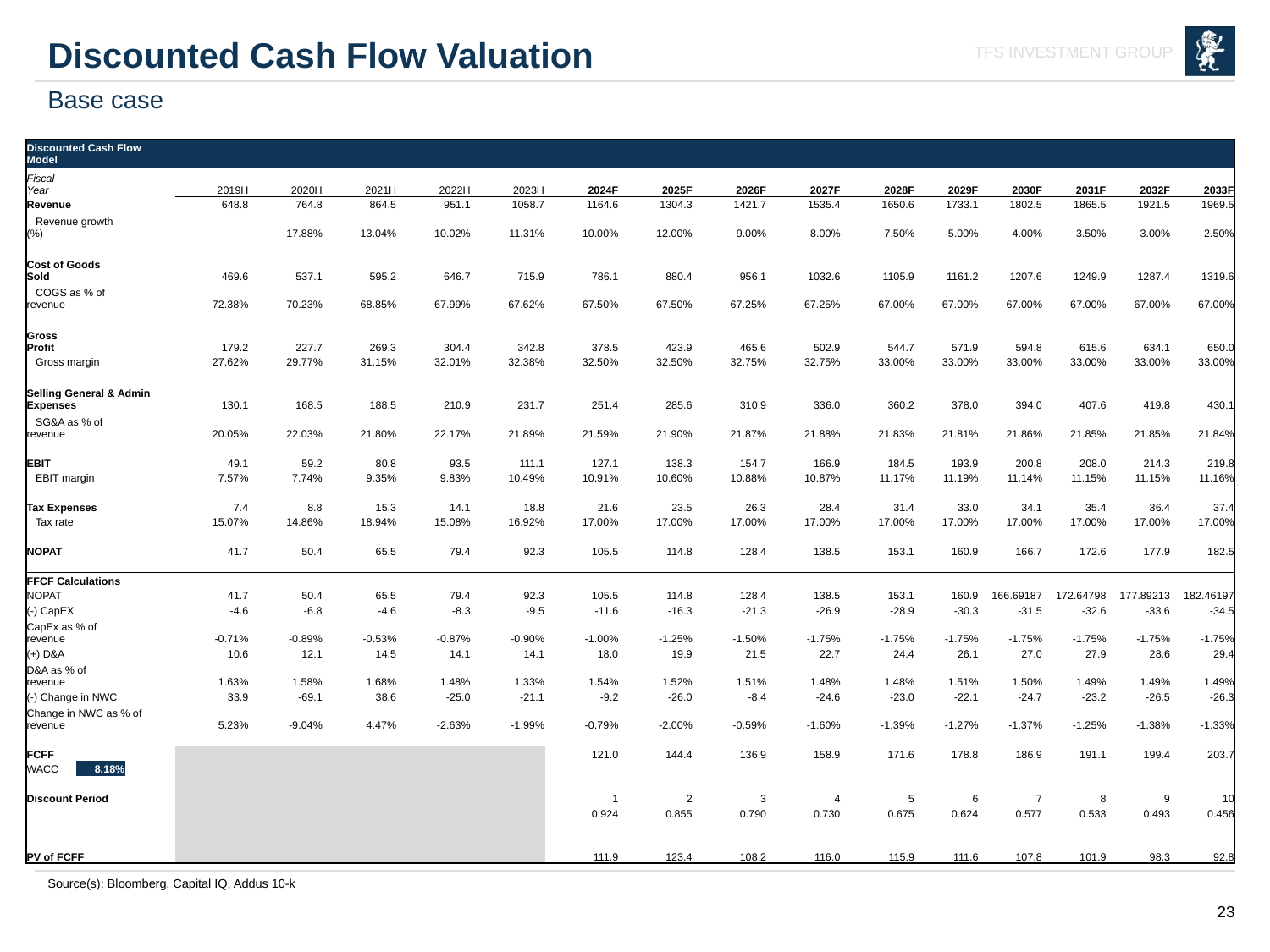

# Discounted Cash Flow Valuation
Base case
| Discounted Cash Flow Model |  |  |  |  |  |  |  |  |  |  |  |  |  |  |  |  |  |  |
| --- | --- | --- | --- | --- | --- | --- | --- | --- | --- | --- | --- | --- | --- | --- | --- | --- | --- | --- |
| Fiscal Year |  |  |  | 2019H | 2020H | 2021H | 2022H | 2023H | 2024F | 2025F | 2026F | 2027F | 2028F | 2029F | 2030F | 2031F | 2032F | 2033F |
| Revenue |  |  |  | 648.8 | 764.8 | 864.5 | 951.1 | 1058.7 | 1164.6 | 1304.3 | 1421.7 | 1535.4 | 1650.6 | 1733.1 | 1802.5 | 1865.5 | 1921.5 | 1969.5 |
| Revenue growth (%) |  |  |  |  | 17.88% | 13.04% | 10.02% | 11.31% | 10.00% | 12.00% | 9.00% | 8.00% | 7.50% | 5.00% | 4.00% | 3.50% | 3.00% | 2.50% |
|  |  |  |  |  |  |  |  |  |  |  |  |  |  |  |  |  |  |  |
| Cost of Goods Sold |  |  |  | 469.6 | 537.1 | 595.2 | 646.7 | 715.9 | 786.1 | 880.4 | 956.1 | 1032.6 | 1105.9 | 1161.2 | 1207.6 | 1249.9 | 1287.4 | 1319.6 |
| COGS as % of revenue |  |  |  | 72.38% | 70.23% | 68.85% | 67.99% | 67.62% | 67.50% | 67.50% | 67.25% | 67.25% | 67.00% | 67.00% | 67.00% | 67.00% | 67.00% | 67.00% |
|  |  |  |  |  |  |  |  |  |  |  |  |  |  |  |  |  |  |  |
| Gross Profit |  |  |  | 179.2 | 227.7 | 269.3 | 304.4 | 342.8 | 378.5 | 423.9 | 465.6 | 502.9 | 544.7 | 571.9 | 594.8 | 615.6 | 634.1 | 650.0 |
| Gross margin |  |  |  | 27.62% | 29.77% | 31.15% | 32.01% | 32.38% | 32.50% | 32.50% | 32.75% | 32.75% | 33.00% | 33.00% | 33.00% | 33.00% | 33.00% | 33.00% |
|  |  |  |  |  |  |  |  |  |  |  |  |  |  |  |  |  |  |  |
| Selling General & Admin Expenses |  |  |  | 130.1 | 168.5 | 188.5 | 210.9 | 231.7 | 251.4 | 285.6 | 310.9 | 336.0 | 360.2 | 378.0 | 394.0 | 407.6 | 419.8 | 430.1 |
| SG&A as % of revenue |  |  |  | 20.05% | 22.03% | 21.80% | 22.17% | 21.89% | 21.59% | 21.90% | 21.87% | 21.88% | 21.83% | 21.81% | 21.86% | 21.85% | 21.85% | 21.84% |
|  |  |  |  |  |  |  |  |  |  |  |  |  |  |  |  |  |  |  |
| EBIT |  |  |  | 49.1 | 59.2 | 80.8 | 93.5 | 111.1 | 127.1 | 138.3 | 154.7 | 166.9 | 184.5 | 193.9 | 200.8 | 208.0 | 214.3 | 219.8 |
| EBIT margin |  |  |  | 7.57% | 7.74% | 9.35% | 9.83% | 10.49% | 10.91% | 10.60% | 10.88% | 10.87% | 11.17% | 11.19% | 11.14% | 11.15% | 11.15% | 11.16% |
|  |  |  |  |  |  |  |  |  |  |  |  |  |  |  |  |  |  |  |
| Tax Expenses |  |  |  | 7.4 | 8.8 | 15.3 | 14.1 | 18.8 | 21.6 | 23.5 | 26.3 | 28.4 | 31.4 | 33.0 | 34.1 | 35.4 | 36.4 | 37.4 |
| Tax rate |  |  |  | 15.07% | 14.86% | 18.94% | 15.08% | 16.92% | 17.00% | 17.00% | 17.00% | 17.00% | 17.00% | 17.00% | 17.00% | 17.00% | 17.00% | 17.00% |
|  |  |  |  |  |  |  |  |  |  |  |  |  |  |  |  |  |  |  |
| NOPAT |  |  |  | 41.7 | 50.4 | 65.5 | 79.4 | 92.3 | 105.5 | 114.8 | 128.4 | 138.5 | 153.1 | 160.9 | 166.7 | 172.6 | 177.9 | 182.5 |
|  |  |  |  |  |  |  |  |  |  |  |  |  |  |  |  |  |  |  |
| FFCF Calculations |  |  |  |  |  |  |  |  |  |  |  |  |  |  |  |  |  |  |
| NOPAT |  |  |  | 41.7 | 50.4 | 65.5 | 79.4 | 92.3 | 105.5 | 114.8 | 128.4 | 138.5 | 153.1 | 160.9 | 166.69187 | 172.64798 | 177.89213 | 182.46197 |
| (-) CapEX |  |  |  | -4.6 | -6.8 | -4.6 | -8.3 | -9.5 | -11.6 | -16.3 | -21.3 | -26.9 | -28.9 | -30.3 | -31.5 | -32.6 | -33.6 | -34.5 |
| CapEx as % of revenue |  |  |  | -0.71% | -0.89% | -0.53% | -0.87% | -0.90% | -1.00% | -1.25% | -1.50% | -1.75% | -1.75% | -1.75% | -1.75% | -1.75% | -1.75% | -1.75% |
| (+) D&A |  |  |  | 10.6 | 12.1 | 14.5 | 14.1 | 14.1 | 18.0 | 19.9 | 21.5 | 22.7 | 24.4 | 26.1 | 27.0 | 27.9 | 28.6 | 29.4 |
| D&A as % of revenue |  |  |  | 1.63% | 1.58% | 1.68% | 1.48% | 1.33% | 1.54% | 1.52% | 1.51% | 1.48% | 1.48% | 1.51% | 1.50% | 1.49% | 1.49% | 1.49% |
| (-) Change in NWC |  |  |  | 33.9 | -69.1 | 38.6 | -25.0 | -21.1 | -9.2 | -26.0 | -8.4 | -24.6 | -23.0 | -22.1 | -24.7 | -23.2 | -26.5 | -26.3 |
| Change in NWC as % of revenue |  |  |  | 5.23% | -9.04% | 4.47% | -2.63% | -1.99% | -0.79% | -2.00% | -0.59% | -1.60% | -1.39% | -1.27% | -1.37% | -1.25% | -1.38% | -1.33% |
|  |  |  |  |  |  |  |  |  |  |  |  |  |  |  |  |  |  |  |
| FCFF |  |  |  |  |  |  |  |  | 121.0 | 144.4 | 136.9 | 158.9 | 171.6 | 178.8 | 186.9 | 191.1 | 199.4 | 203.7 |
| WACC | 8.18% |  |  |  |  |  |  |  |  |  |  |  |  |  |  |  |  |  |
|  |  |  |  |  |  |  |  |  |  |  |  |  |  |  |  |  |  |  |
| Discount Period |  |  |  |  |  |  |  |  | 1 | 2 | 3 | 4 | 5 | 6 | 7 | 8 | 9 | 10 |
|  |  |  |  |  |  |  |  |  | 0.924 | 0.855 | 0.790 | 0.730 | 0.675 | 0.624 | 0.577 | 0.533 | 0.493 | 0.456 |
|  |  |  |  |  |  |  |  |  |  |  |  |  |  |  |  |  |  |  |
| PV of FCFF |  |  |  |  |  |  |  |  | 111.9 | 123.4 | 108.2 | 116.0 | 115.9 | 111.6 | 107.8 | 101.9 | 98.3 | 92.8 |
Source(s): Bloomberg, Capital IQ, Addus 10-k